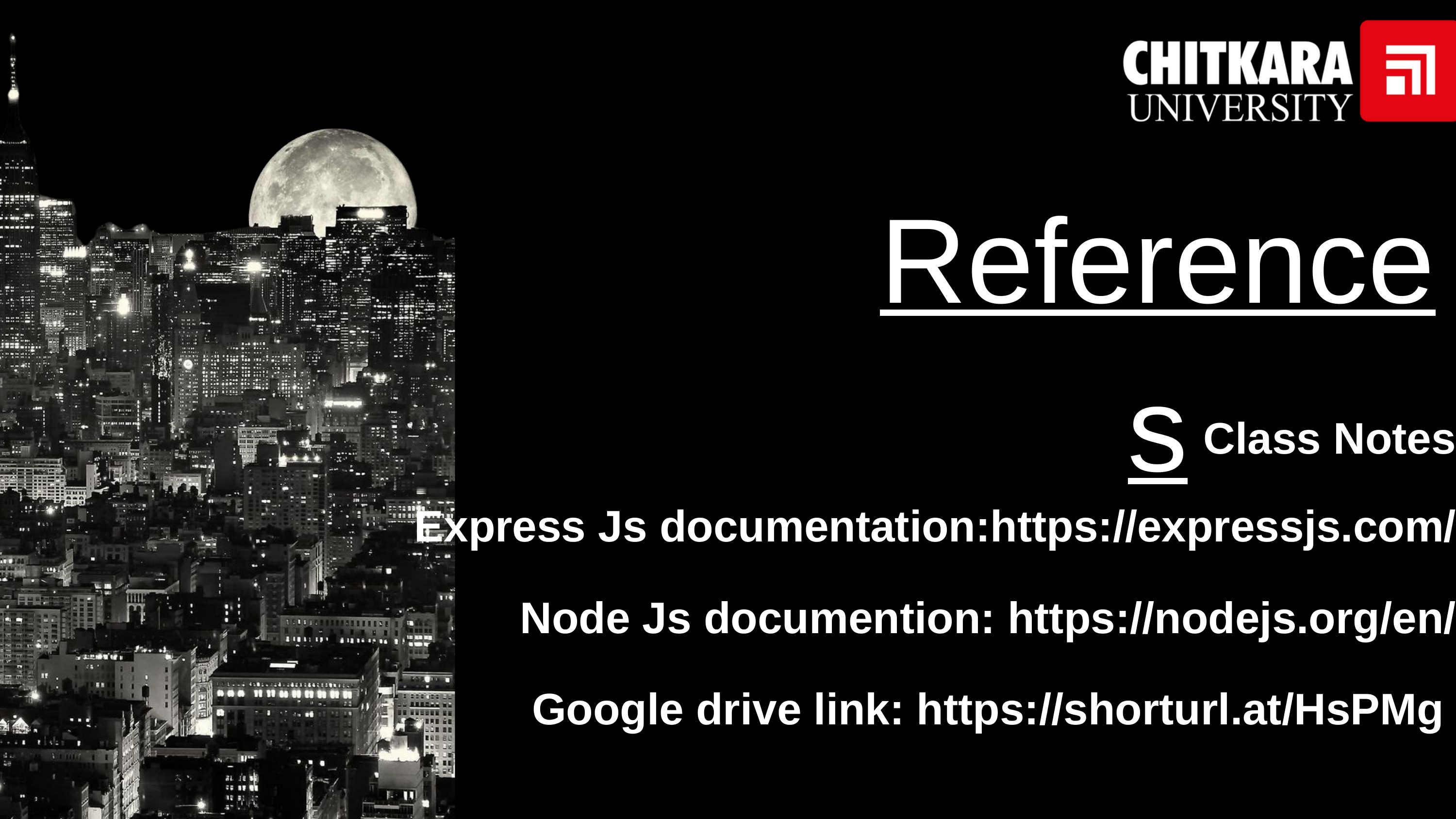

References
Class Notes

Express Js documentation:https://expressjs.com/

Node Js documention: https://nodejs.org/en/

Google drive link: https://shorturl.at/HsPMg